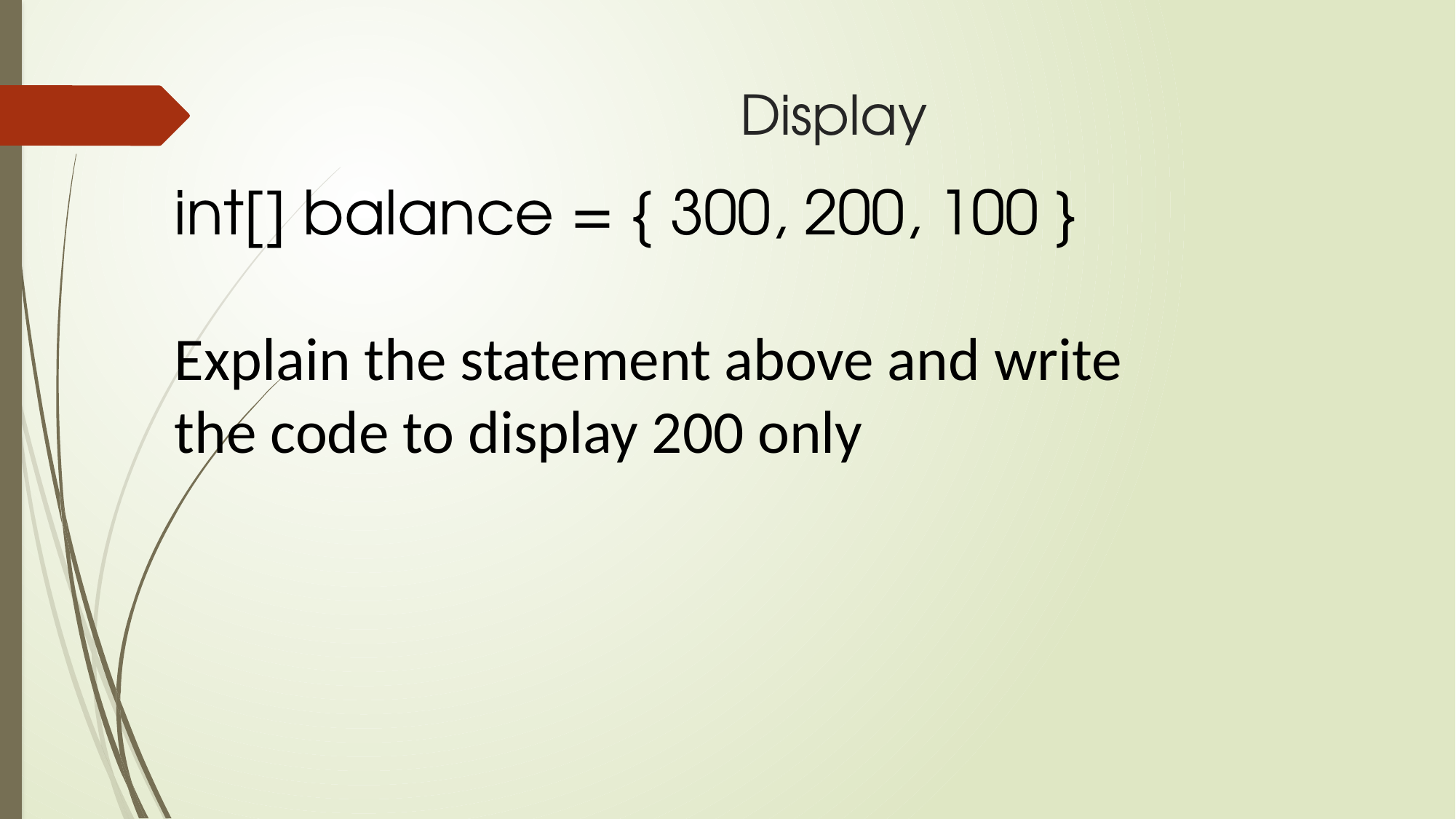

# Display
int[] balance = { 300, 200, 100 }

Explain the statement above and write the code to display 200 only